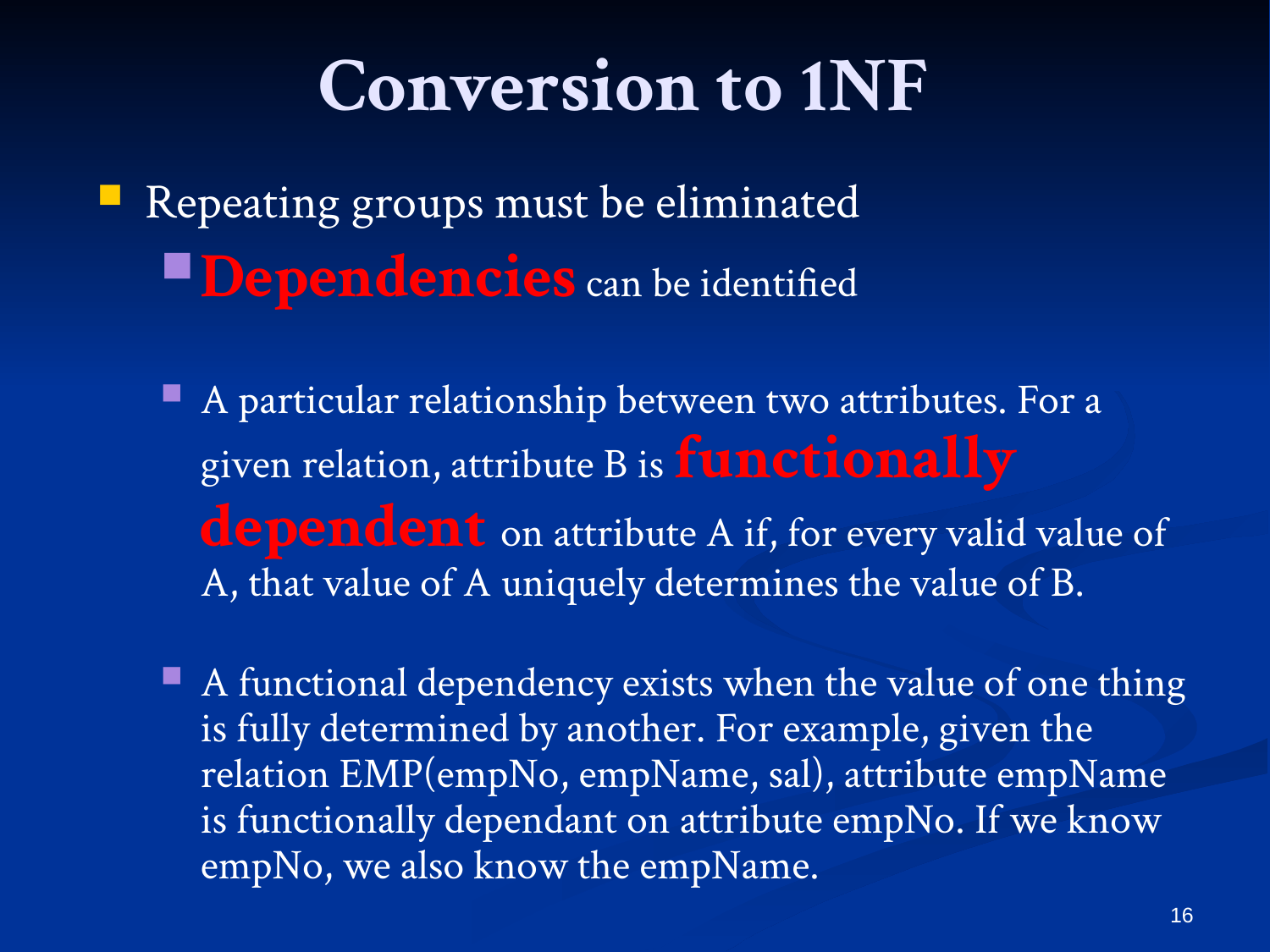

# Conversion to 1NF
Repeating groups must be eliminated
Dependencies can be identified

A particular relationship between two attributes. For a given relation, attribute B is functionally dependent on attribute A if, for every valid value of A, that value of A uniquely determines the value of B.
A functional dependency exists when the value of one thing is fully determined by another. For example, given the relation EMP(empNo, empName, sal), attribute empName is functionally dependant on attribute empNo. If we know empNo, we also know the empName.

16